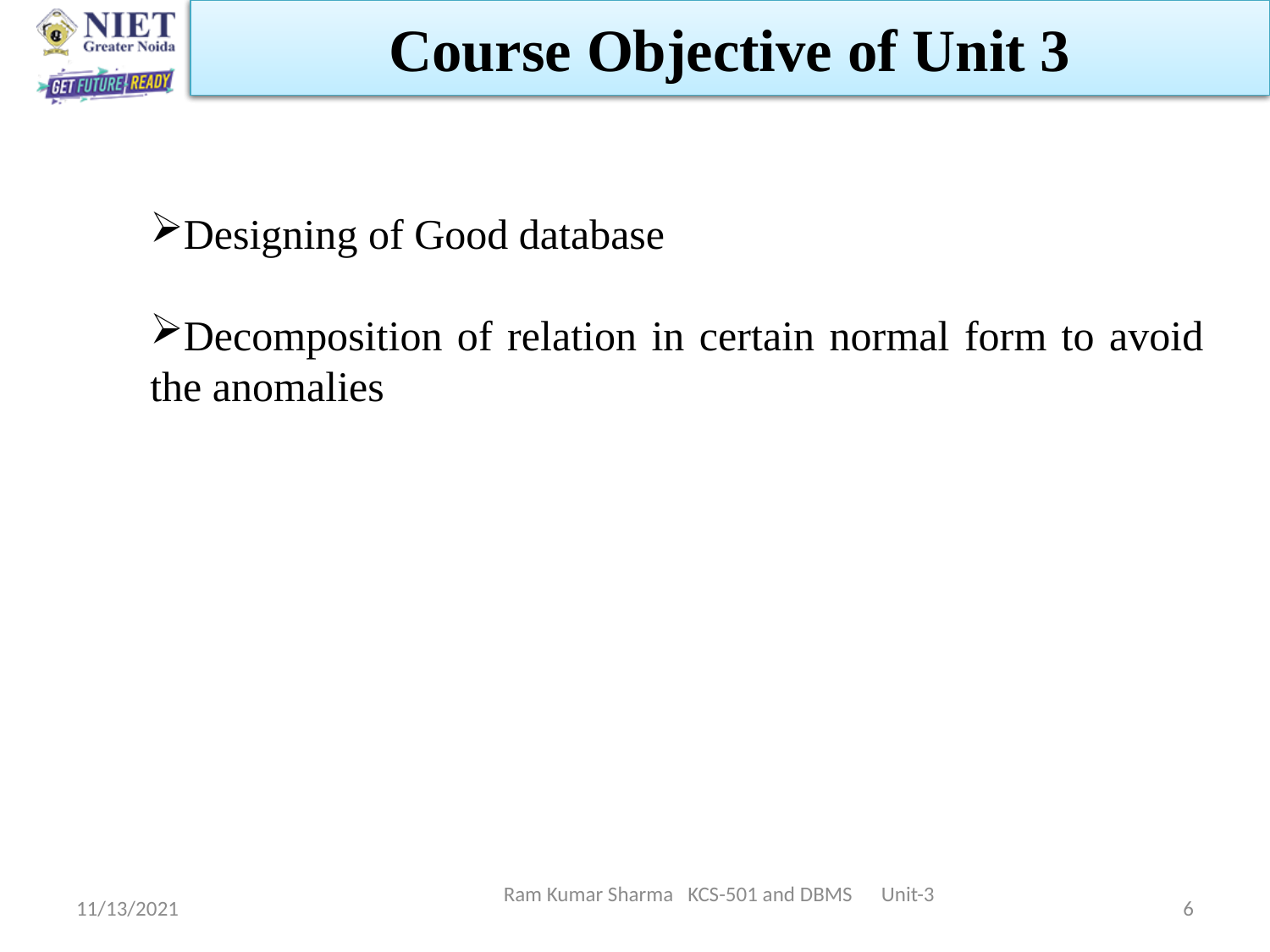

Course Objective of Unit 3
Designing of Good database

Decomposition of relation in certain normal form to avoid the anomalies

Ram Kumar Sharma   KCS-501 and DBMS      Unit-3
11/13/2021
6